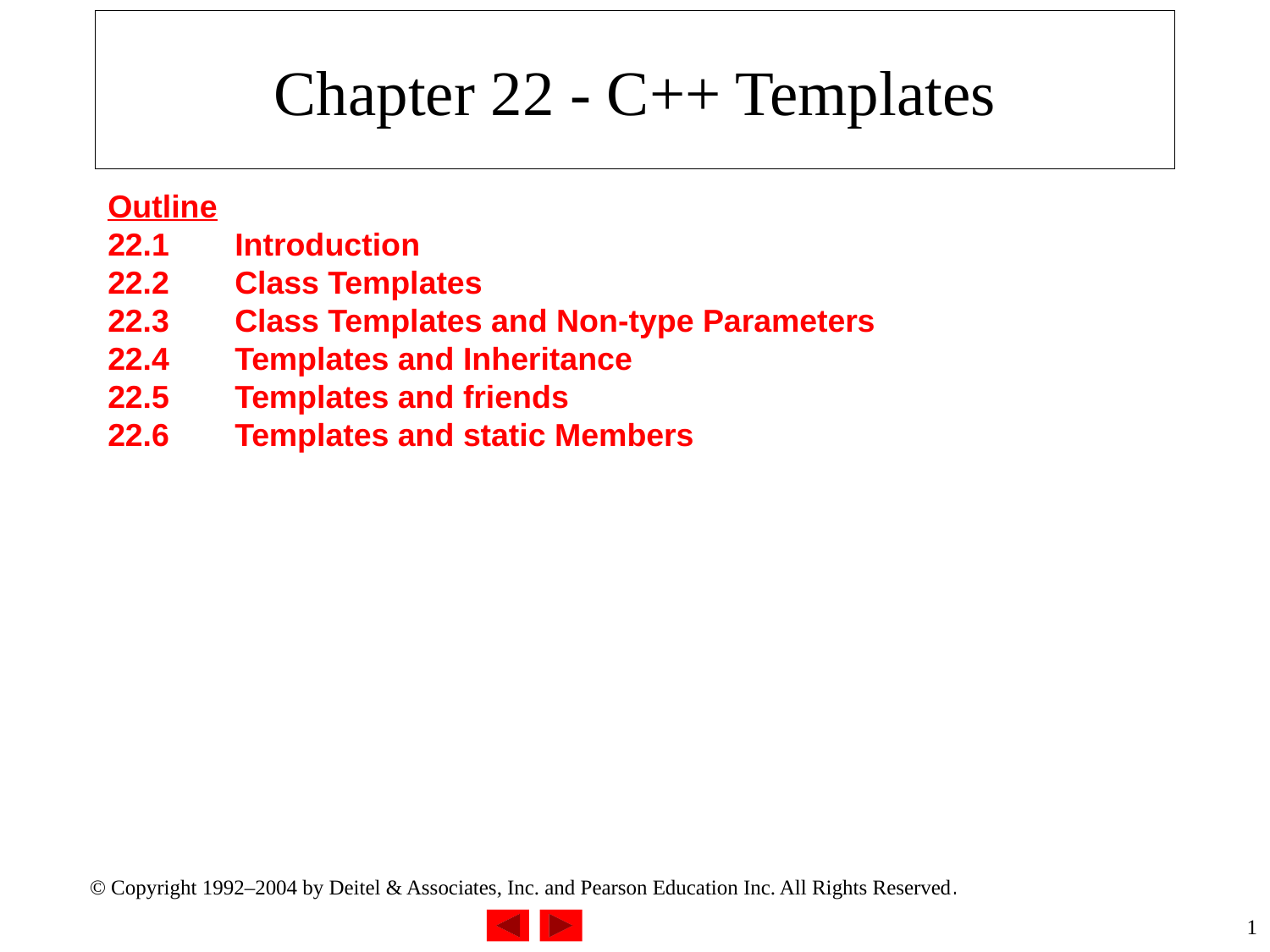

# Chapter 22 - C++ Templates
Outline
22.1	Introduction
22.2	Class Templates
22.3	Class Templates and Non-type Parameters
22.4	Templates and Inheritance
22.5	Templates and friends
22.6	Templates and static Members